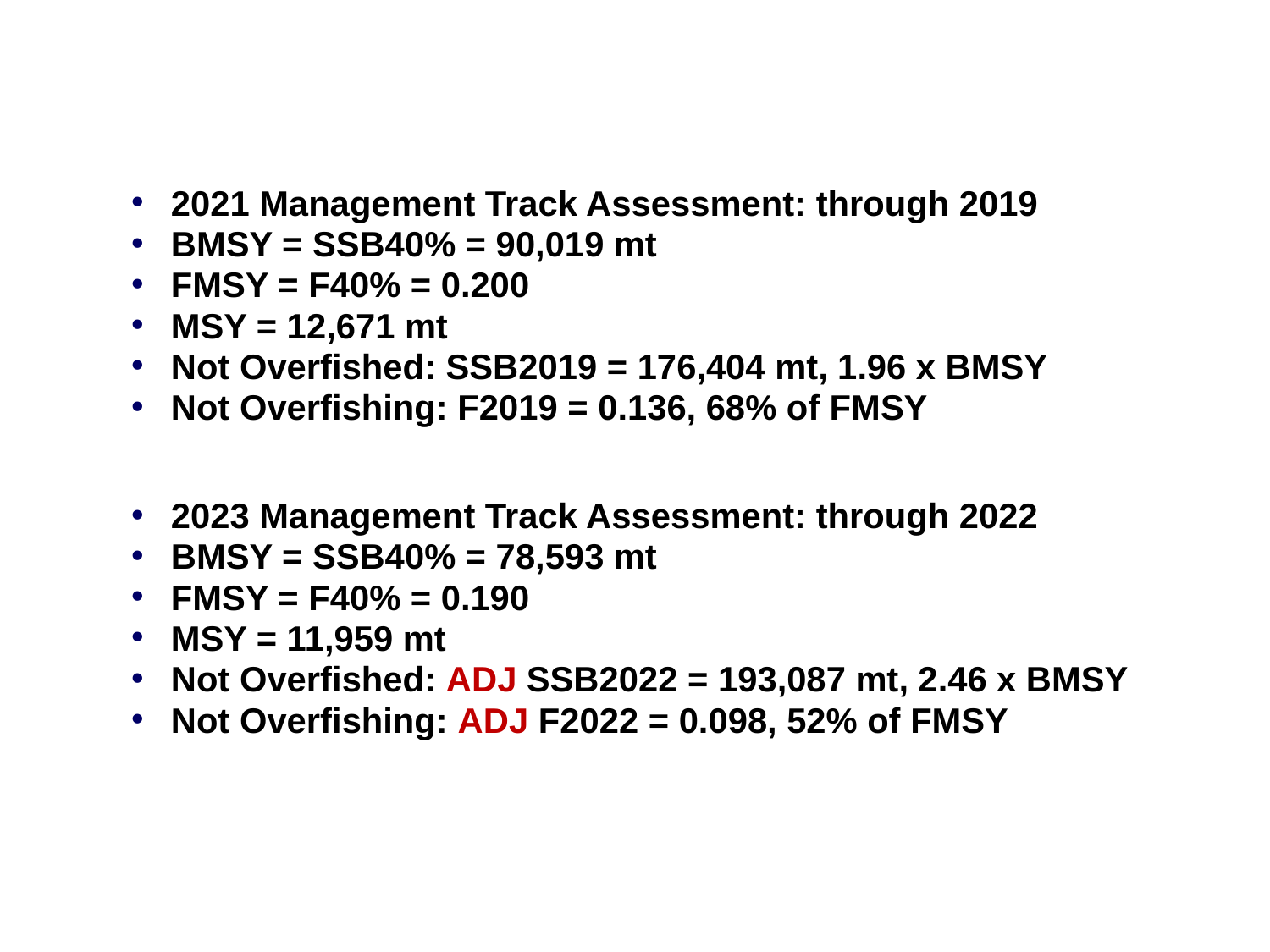

2021 Management Track Assessment: through 2019
BMSY = SSB40% = 90,019 mt
FMSY = F40% = 0.200
MSY = 12,671 mt
Not Overfished: SSB2019 = 176,404 mt, 1.96 x BMSY
Not Overfishing: F2019 = 0.136, 68% of FMSY

2023 Management Track Assessment: through 2022
BMSY = SSB40% = 78,593 mt
FMSY = F40% = 0.190
MSY = 11,959 mt
Not Overfished: ADJ SSB2022 = 193,087 mt, 2.46 x BMSY
Not Overfishing: ADJ F2022 = 0.098, 52% of FMSY